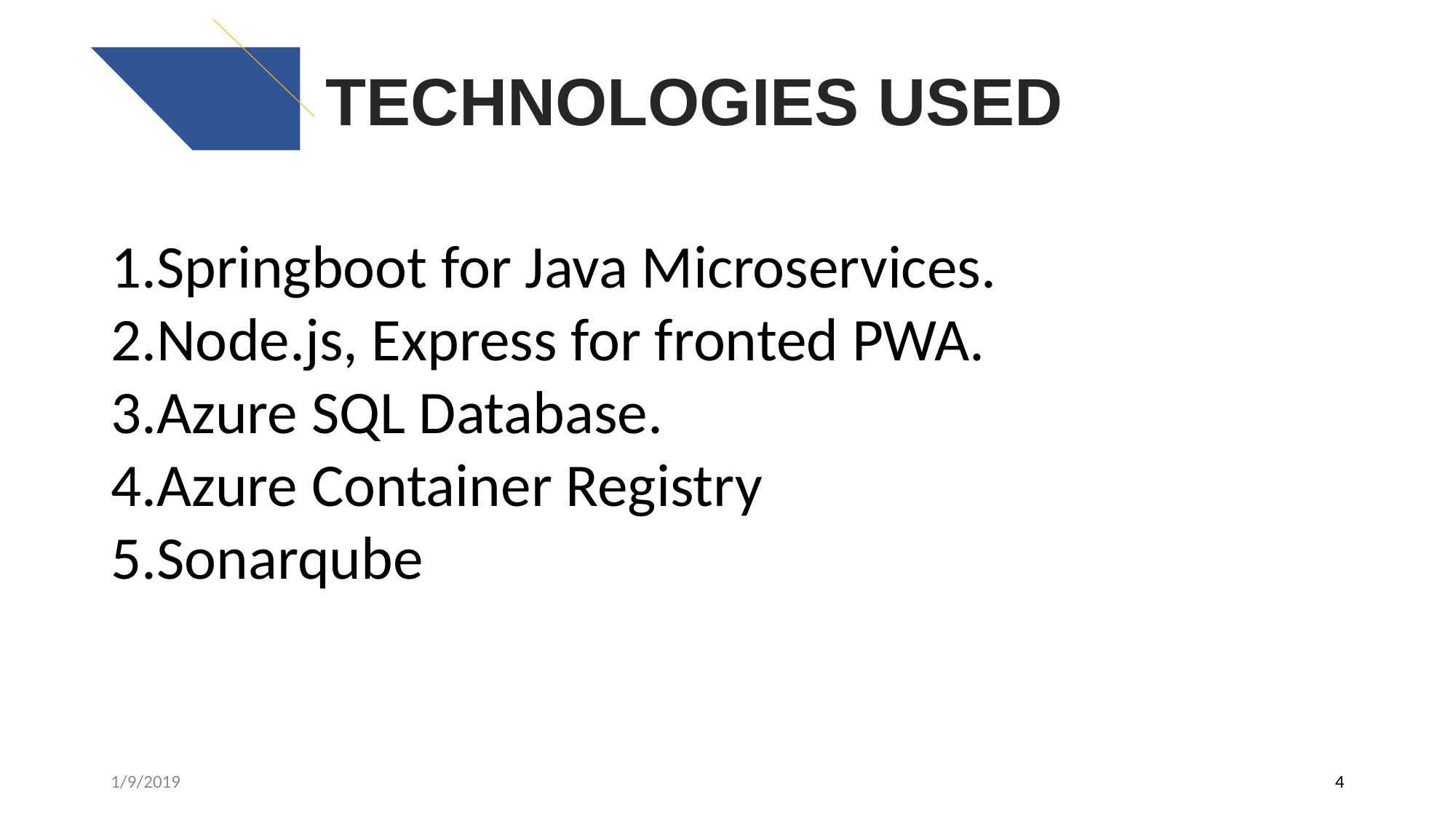

TECHNOLOGIES USED
Springboot for Java Microservices.
Node.js, Express for fronted PWA.
Azure SQL Database.
Azure Container Registry
Sonarqube
1/9/2019
4